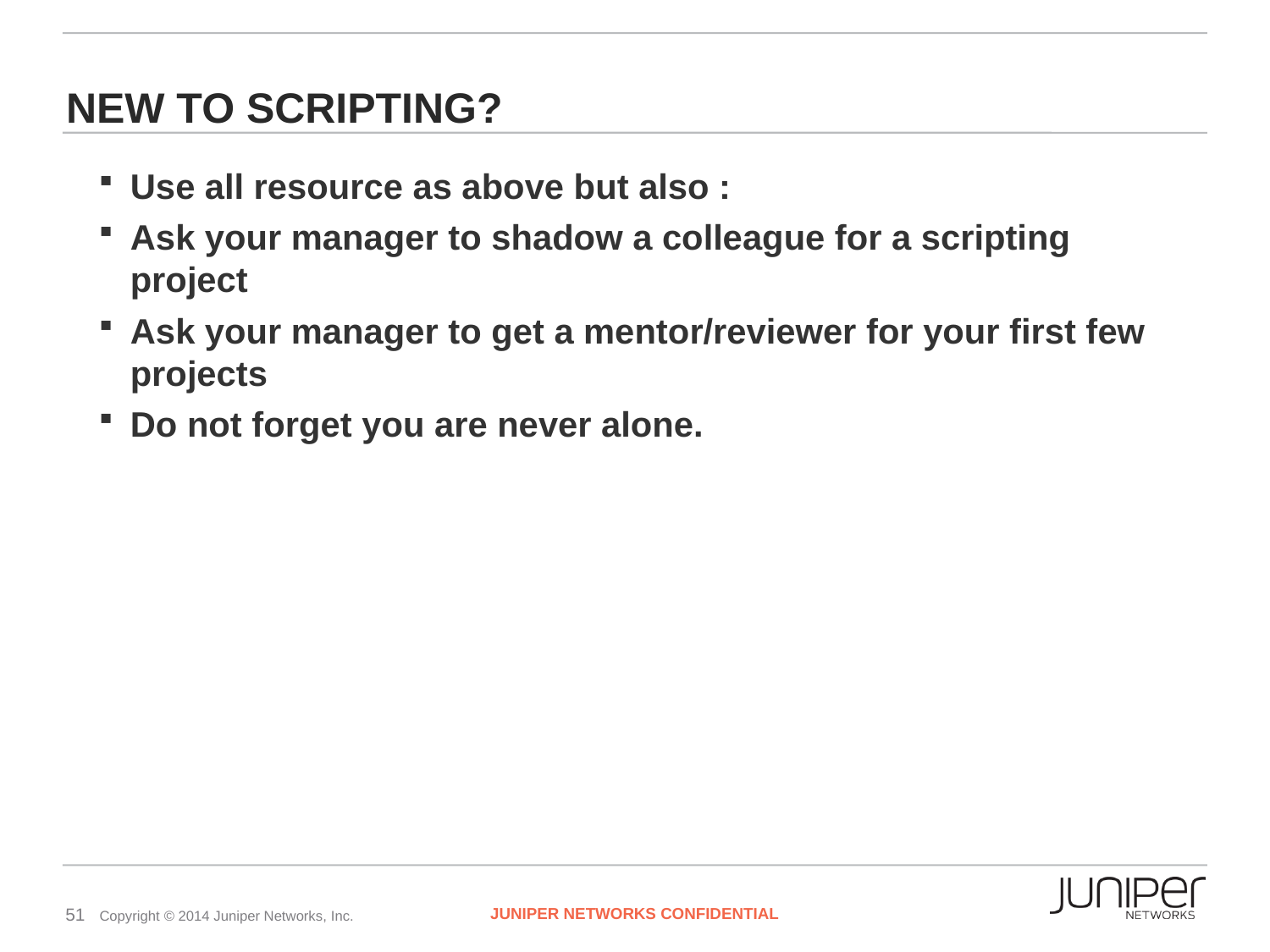

# New To scripting?
Use all resource as above but also :
Ask your manager to shadow a colleague for a scripting project
Ask your manager to get a mentor/reviewer for your first few projects
Do not forget you are never alone.